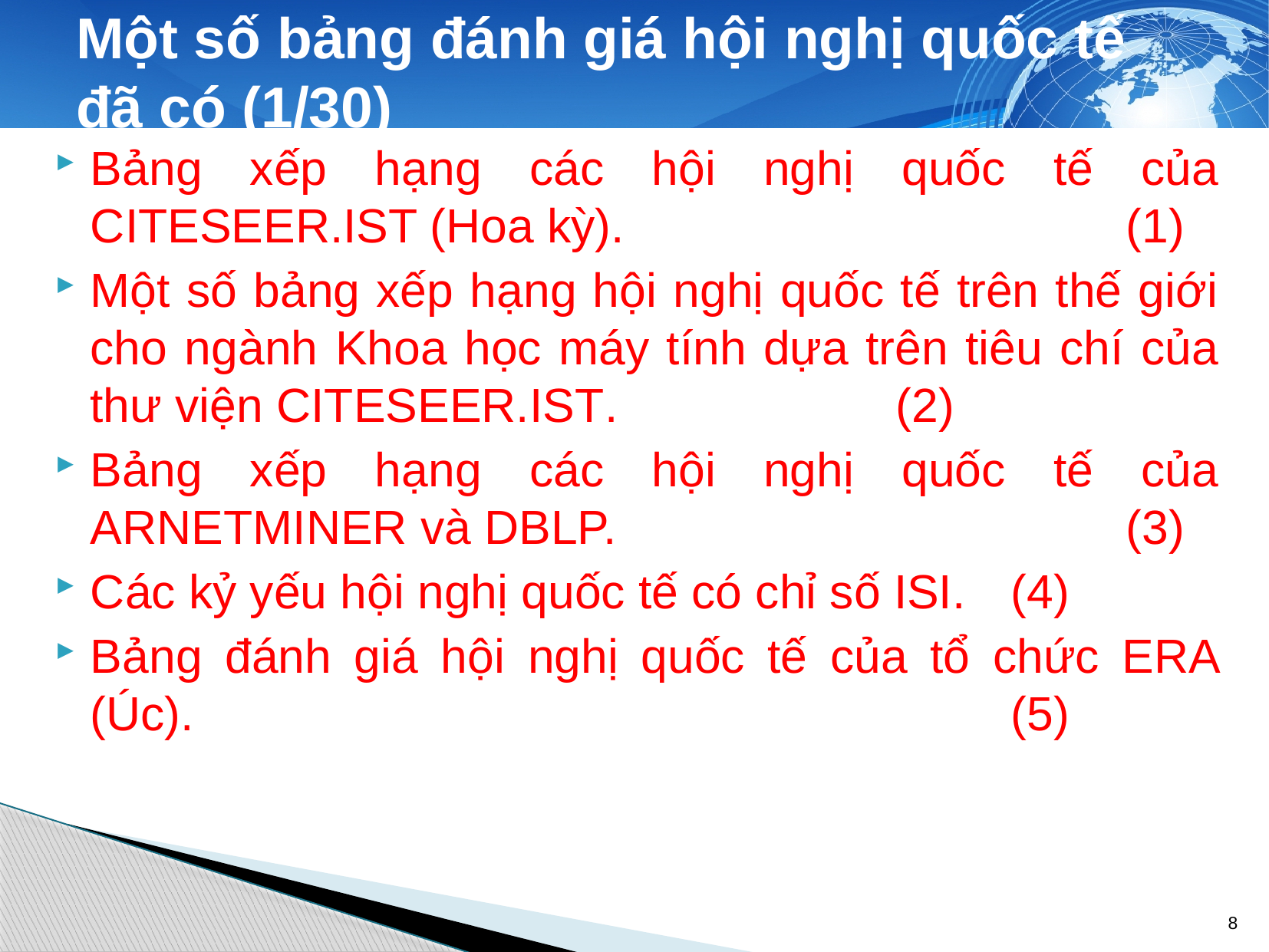

# Một số bảng đánh giá hội nghị quốc tế đã có (1/30)
Bảng xếp hạng các hội nghị quốc tế của CITESEER.IST (Hoa kỳ).					(1)
Một số bảng xếp hạng hội nghị quốc tế trên thế giới cho ngành Khoa học máy tính dựa trên tiêu chí của thư viện CITESEER.IST.			(2)
Bảng xếp hạng các hội nghị quốc tế của ARNETMINER và DBLP.					(3)
Các kỷ yếu hội nghị quốc tế có chỉ số ISI.	(4)
Bảng đánh giá hội nghị quốc tế của tổ chức ERA (Úc).								(5)

8